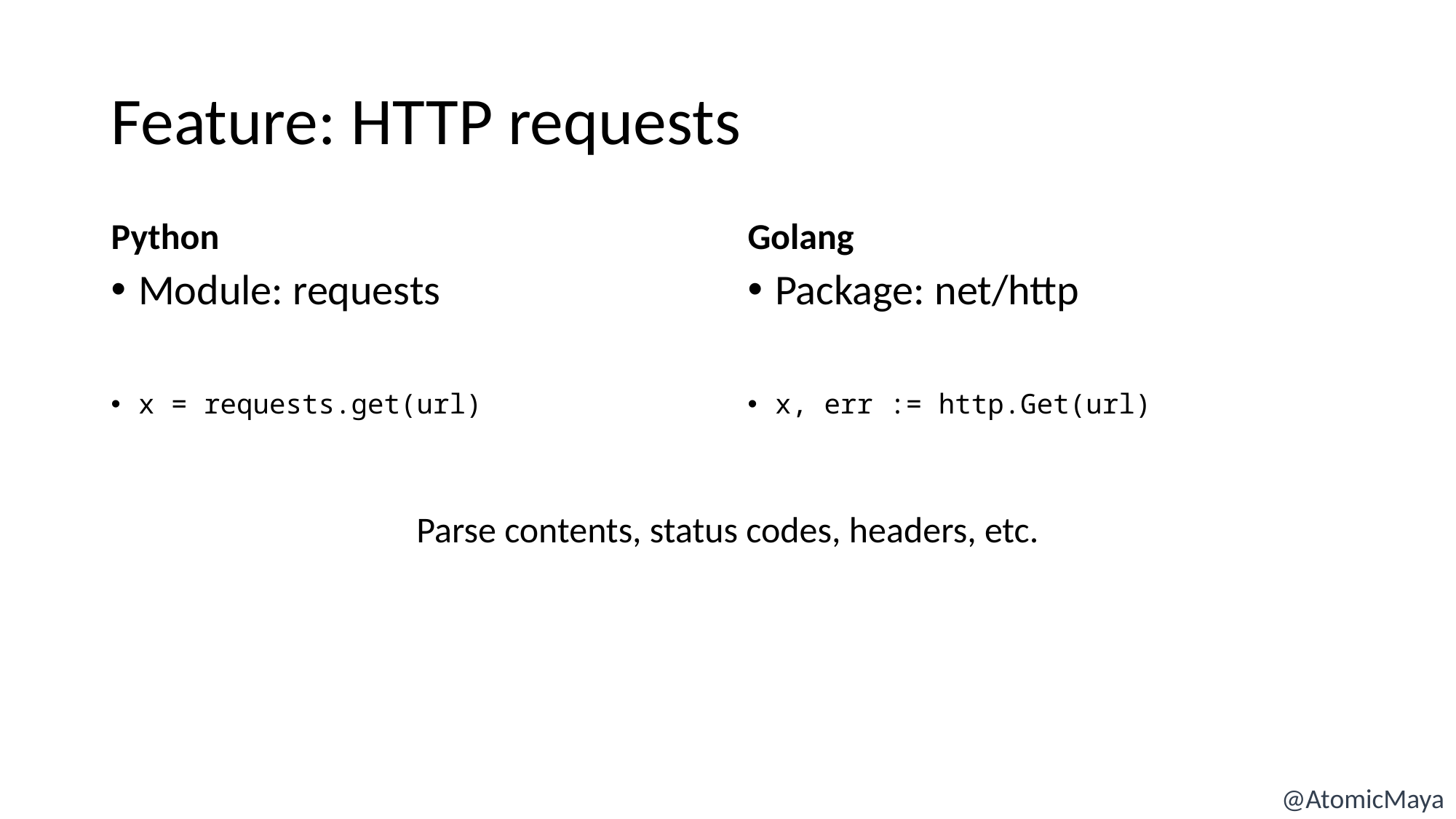

# Feature: HTTP requests
Python
Golang
Module: requests

x = requests.get(url)

Package: net/http

x, err := http.Get(url)

Parse contents, status codes, headers, etc.
@AtomicMaya